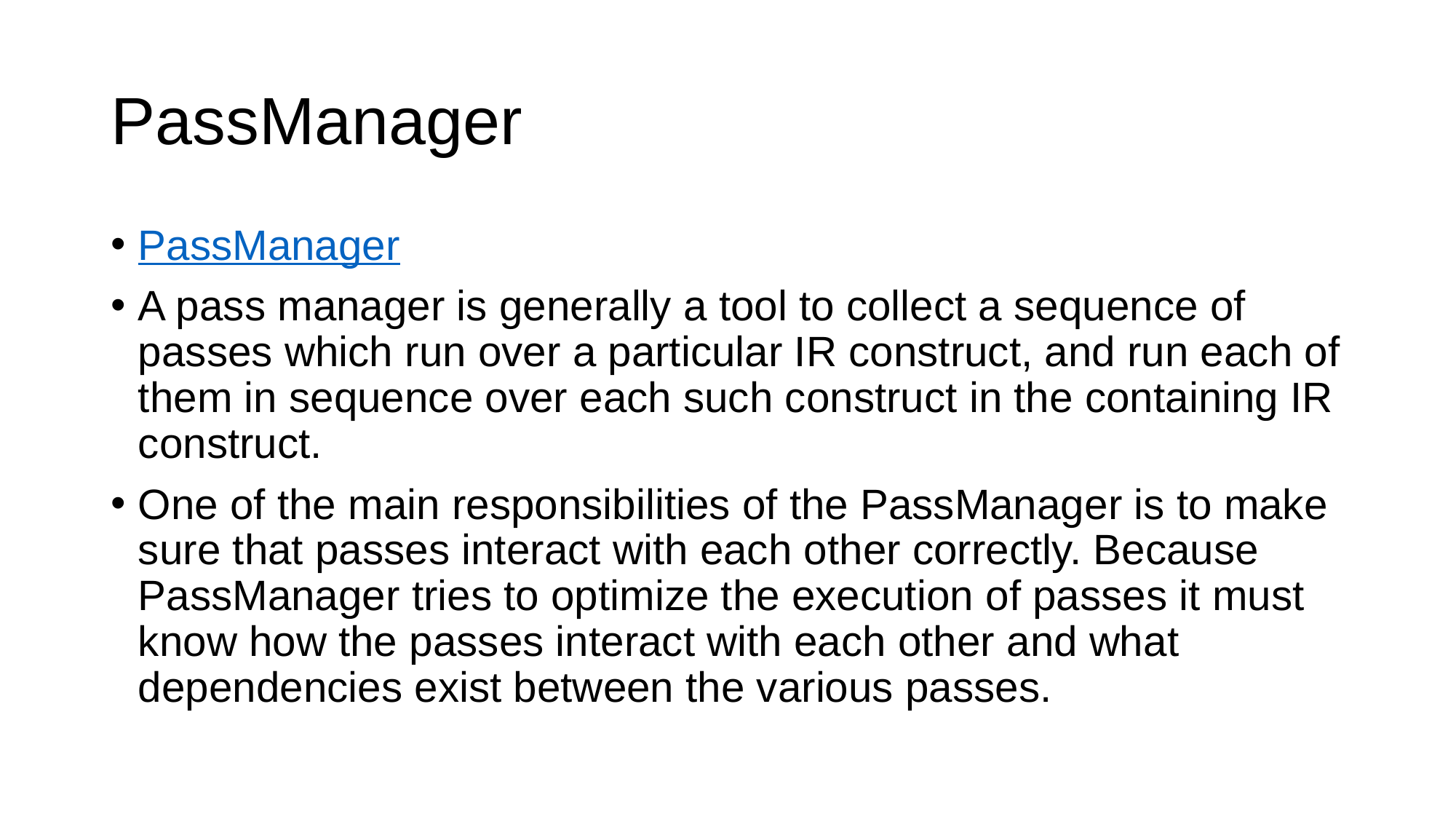

# PassManager
PassManager
A pass manager is generally a tool to collect a sequence of passes which run over a particular IR construct, and run each of them in sequence over each such construct in the containing IR construct.
One of the main responsibilities of the PassManager is to make sure that passes interact with each other correctly. Because PassManager tries to optimize the execution of passes it must know how the passes interact with each other and what dependencies exist between the various passes.